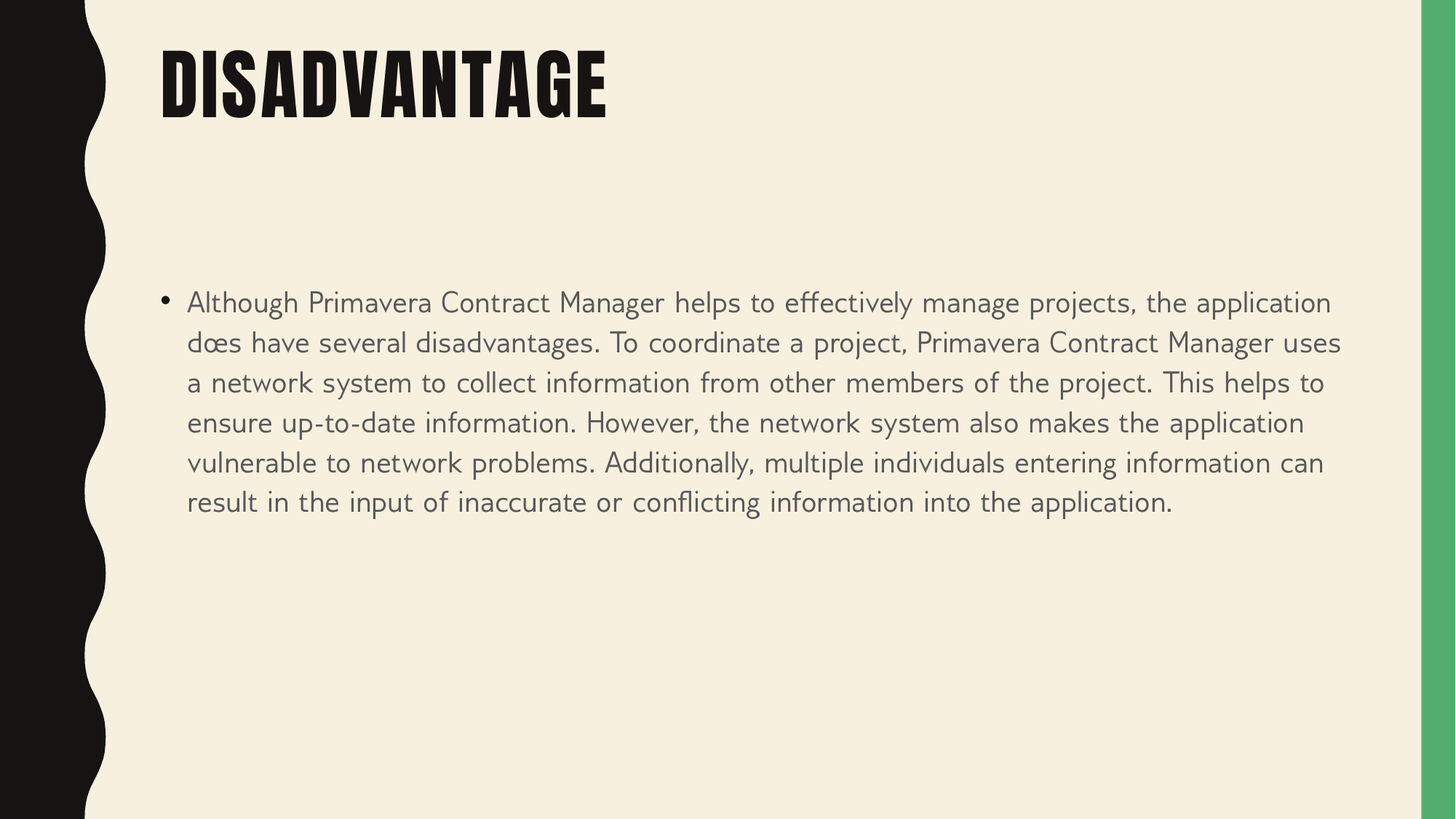

# disadvantage
Although Primavera Contract Manager helps to effectively manage projects, the application does have several disadvantages. To coordinate a project, Primavera Contract Manager uses a network system to collect information from other members of the project. This helps to ensure up-to-date information. However, the network system also makes the application vulnerable to network problems. Additionally, multiple individuals entering information can result in the input of inaccurate or conflicting information into the application.